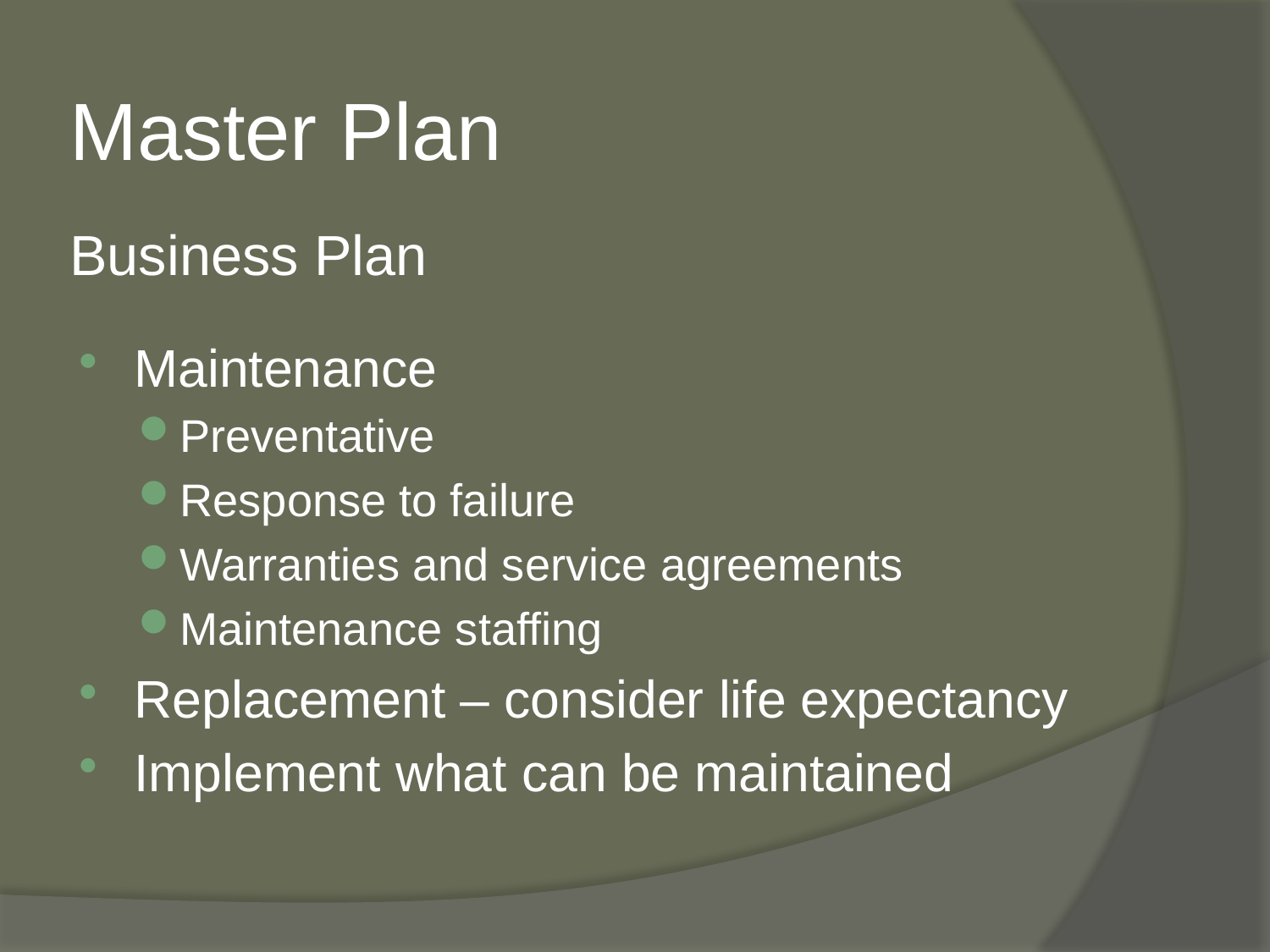

# Master Plan Business Plan
Maintenance
Preventative
Response to failure
Warranties and service agreements
Maintenance staffing
Replacement – consider life expectancy
Implement what can be maintained